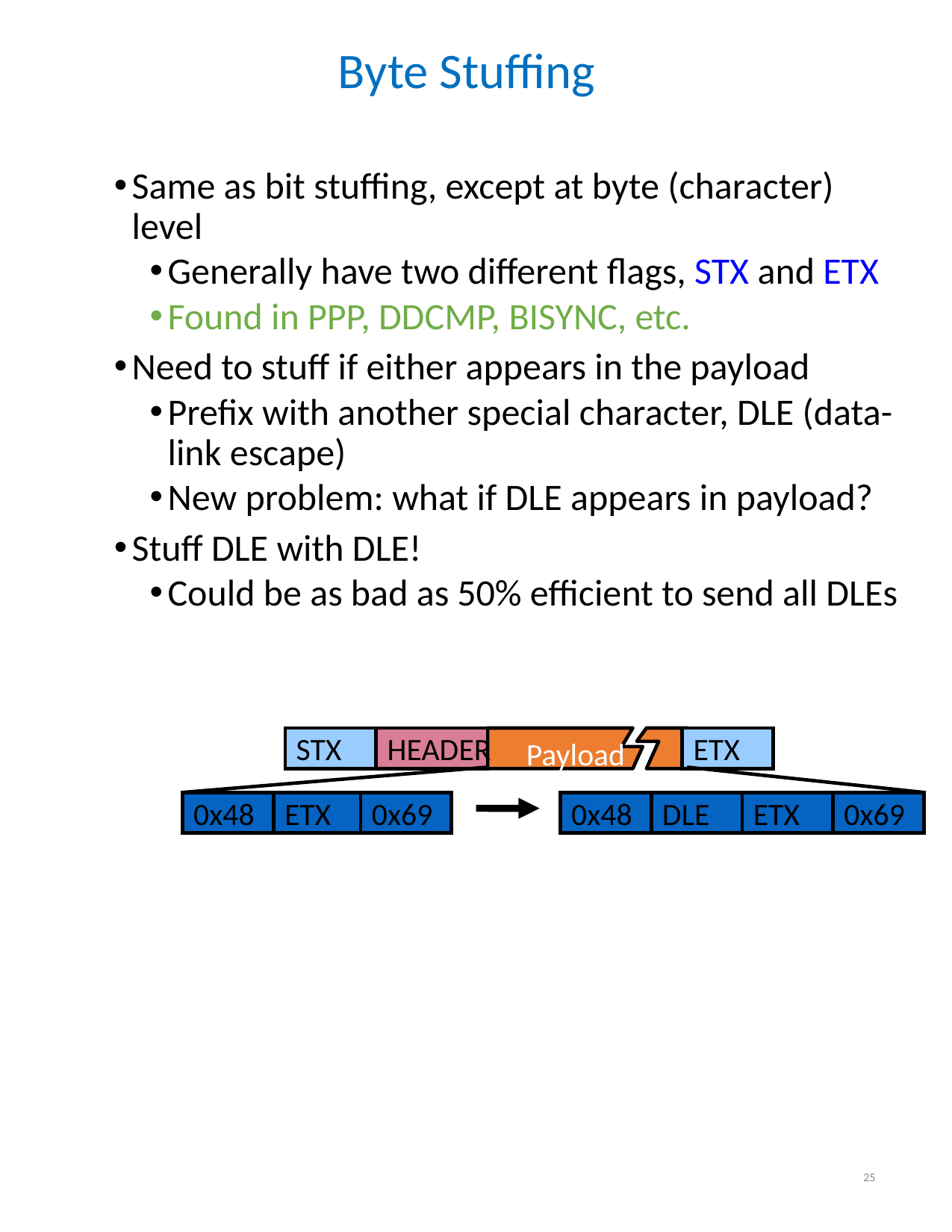

# Byte Stuffing
Same as bit stuffing, except at byte (character) level
Generally have two different flags, STX and ETX
Found in PPP, DDCMP, BISYNC, etc.
Need to stuff if either appears in the payload
Prefix with another special character, DLE (data-link escape)
New problem: what if DLE appears in payload?
Stuff DLE with DLE!
Could be as bad as 50% efficient to send all DLEs
STX
HEADER

ETX
Payload

0x48
ETX
0x69
0x48
DLE
ETX
0x69

25